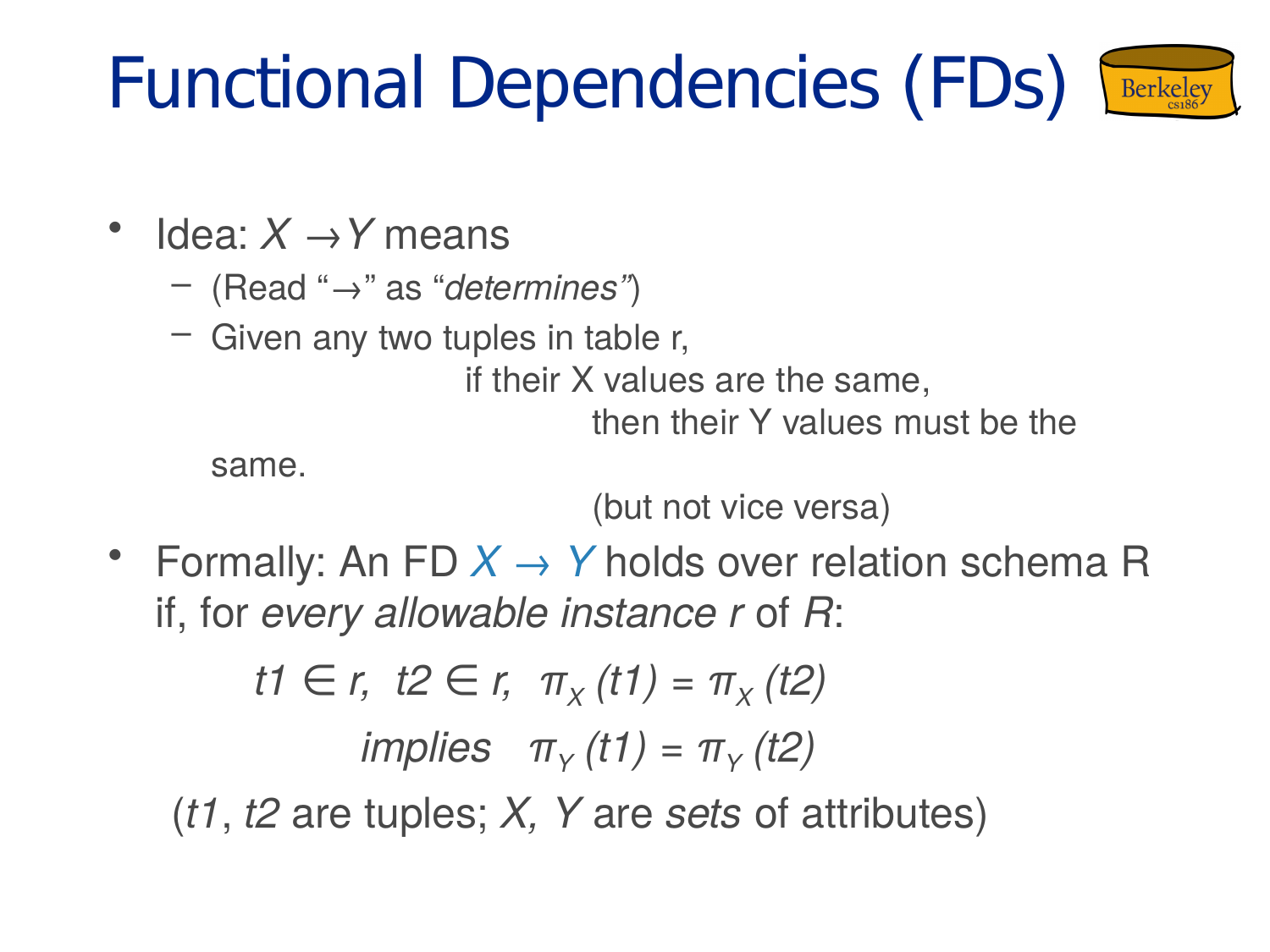

# Functional Dependencies (FDs)
Idea: X →Y means
(Read “→” as “determines”)
Given any two tuples in table r,
		if their X values are the same,
			then their Y values must be the same.
			(but not vice versa)
Formally: An FD X → Y holds over relation schema R if, for every allowable instance r of R:
      t1 ∈ r,  t2 ∈ r,  πX (t1) = πX (t2)
                implies   πY (t1) = πY (t2)
(t1, t2 are tuples; X, Y are sets of attributes)